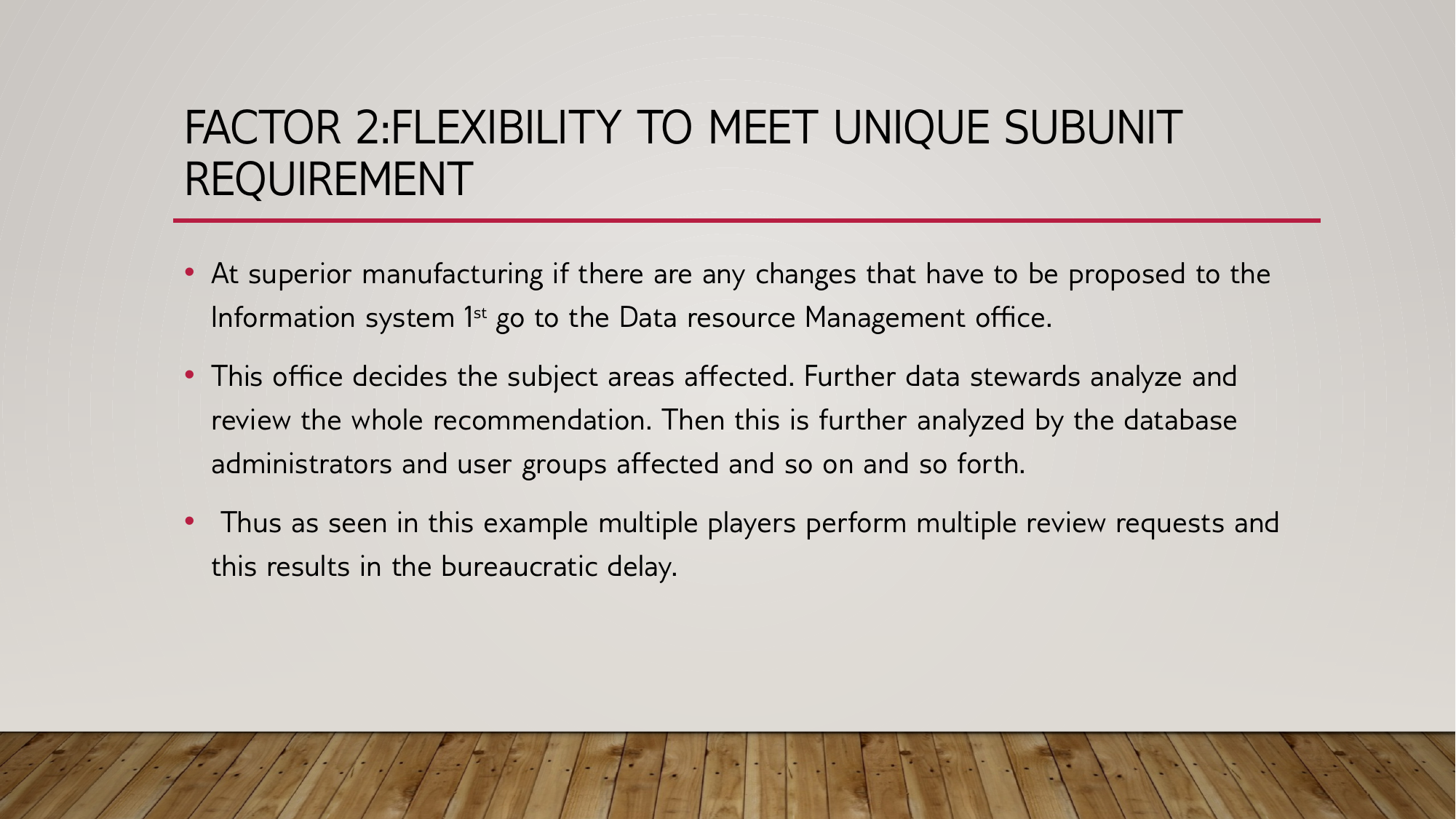

# Factor 2:Flexibility to meet unique subunit requirement
At superior manufacturing if there are any changes that have to be proposed to the Information system 1st go to the Data resource Management office.
This office decides the subject areas affected. Further data stewards analyze and review the whole recommendation. Then this is further analyzed by the database administrators and user groups affected and so on and so forth.
 Thus as seen in this example multiple players perform multiple review requests and this results in the bureaucratic delay.